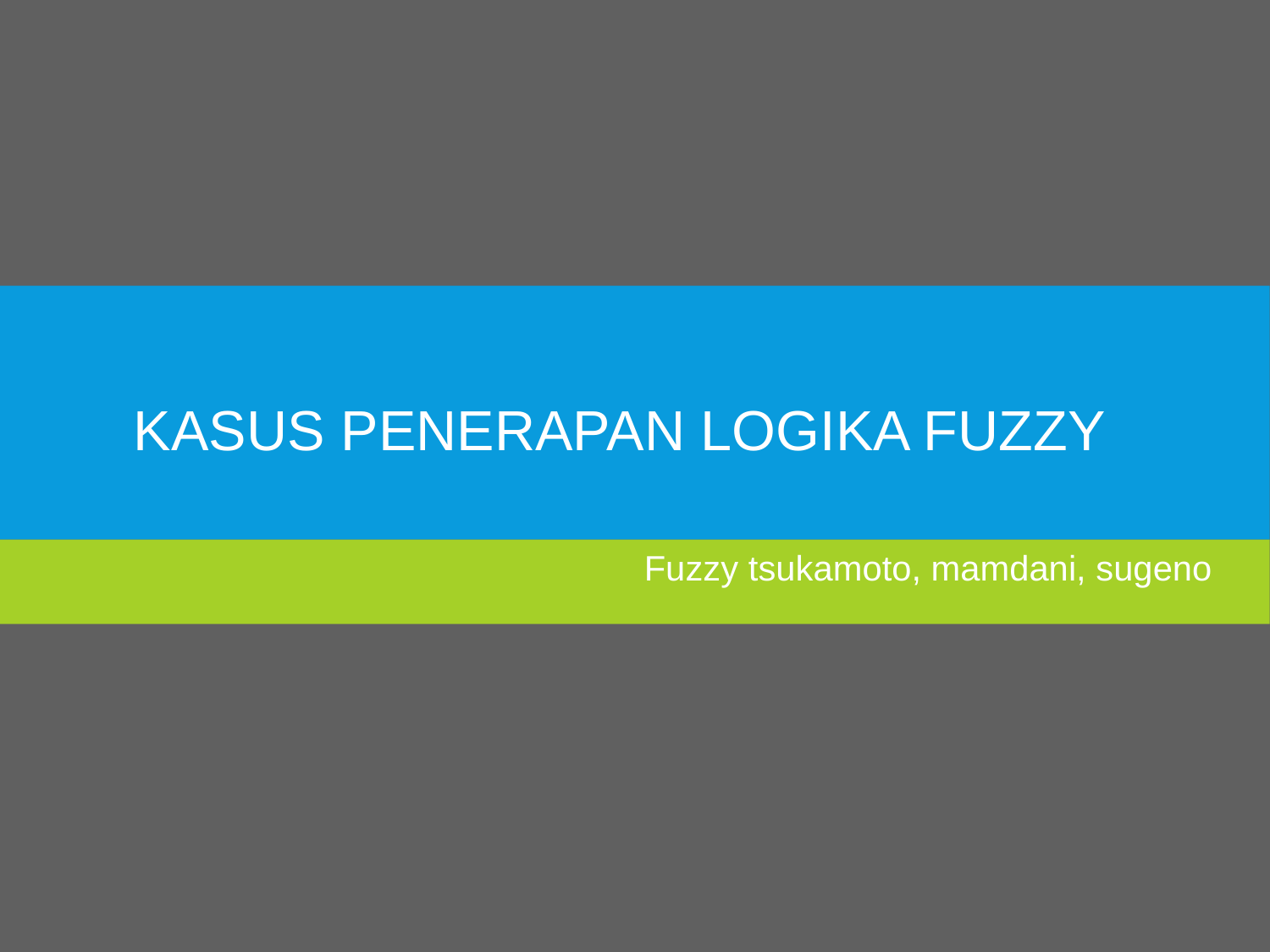

KASUS PENERAPAN LOGIKA FUZZY

Fuzzy tsukamoto, mamdani, sugeno